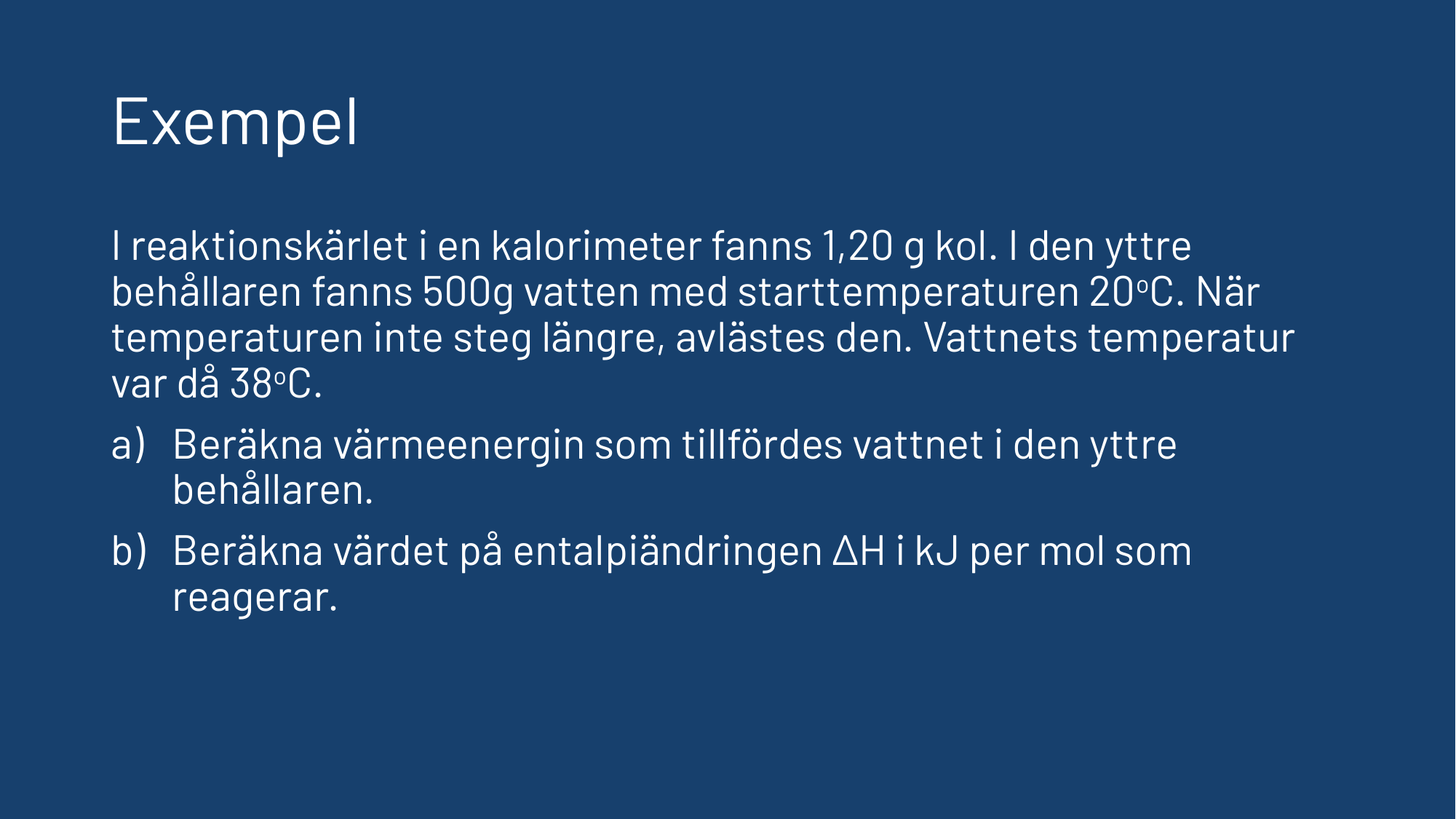

# Exempel
I reaktionskärlet i en kalorimeter fanns 1,20 g kol. I den yttre behållaren fanns 500g vatten med starttemperaturen 20oC. När temperaturen inte steg längre, avlästes den. Vattnets temperatur var då 38oC.
Beräkna värmeenergin som tillfördes vattnet i den yttre behållaren.
Beräkna värdet på entalpiändringen ∆H i kJ per mol som reagerar.